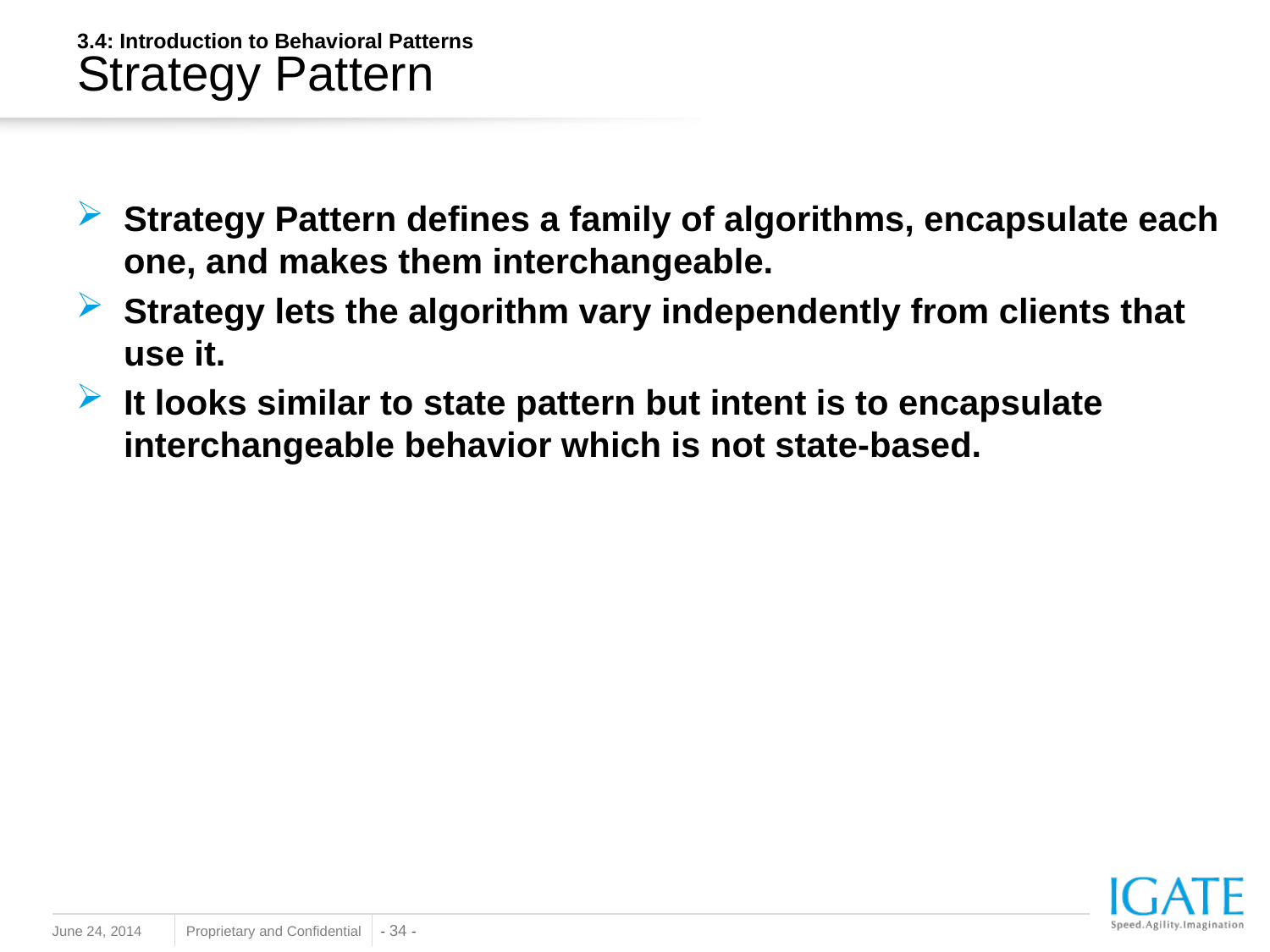

3.4: Introduction to Behavioral Patterns
Strategy Pattern
Strategy Pattern defines a family of algorithms, encapsulate each one, and makes them interchangeable.
Strategy lets the algorithm vary independently from clients that use it.
It looks similar to state pattern but intent is to encapsulate interchangeable behavior which is not state-based.